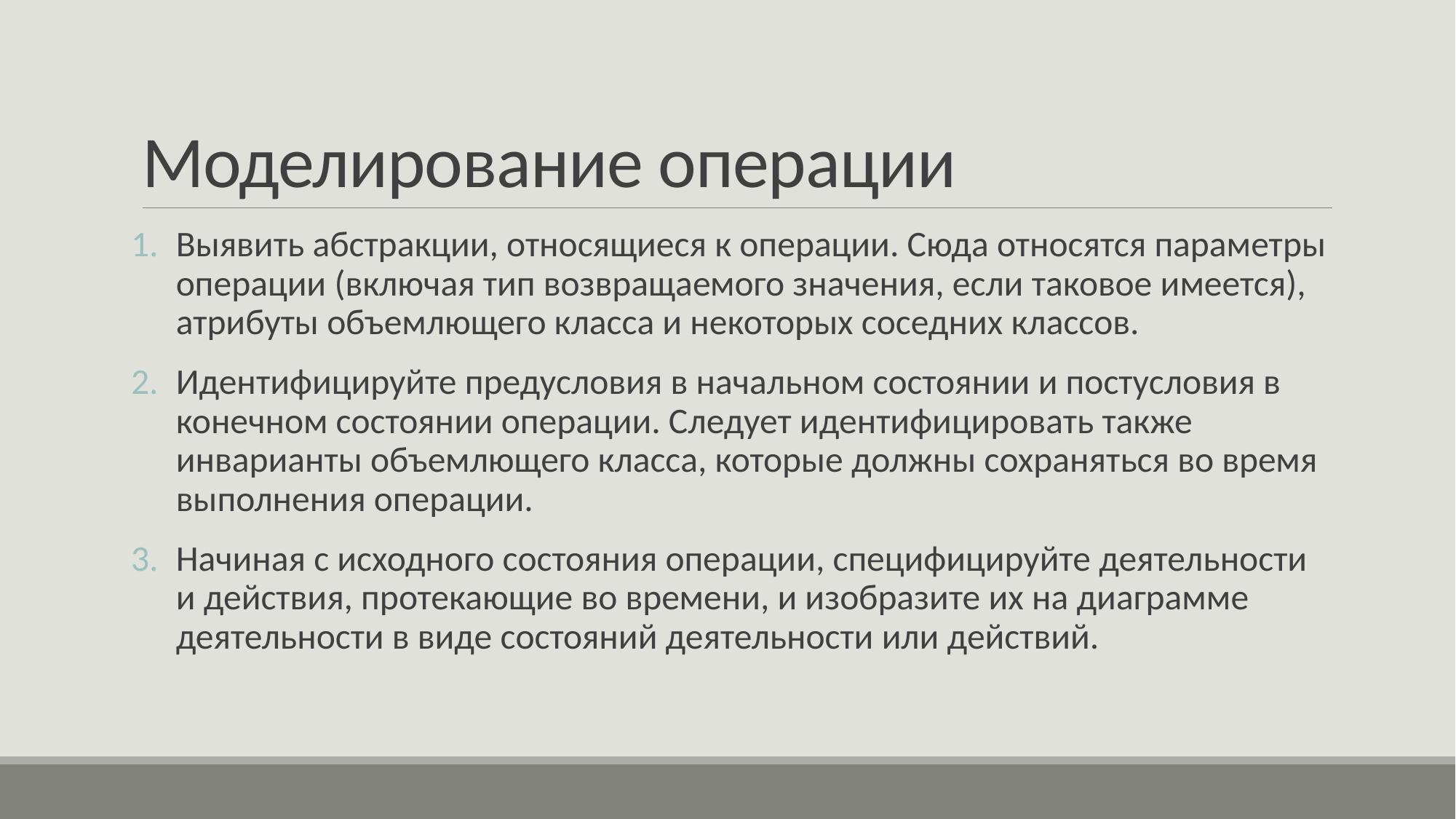

# Моделирование операции
Выявить абстракции, относящиеся к операции. Сюда относятся параметры операции (включая тип возвращаемого значения, если таковое имеется), атрибуты объемлющего класса и некоторых соседних классов.
Идентифицируйте предусловия в начальном состоянии и постусловия в конечном состоянии операции. Следует идентифицировать также инварианты объемлющего класса, которые должны сохраняться во время выполнения операции.
Начиная с исходного состояния операции, специфицируйте деятельности и действия, протекающие во времени, и изобразите их на диаграмме деятельности в виде состояний деятельности или действий.